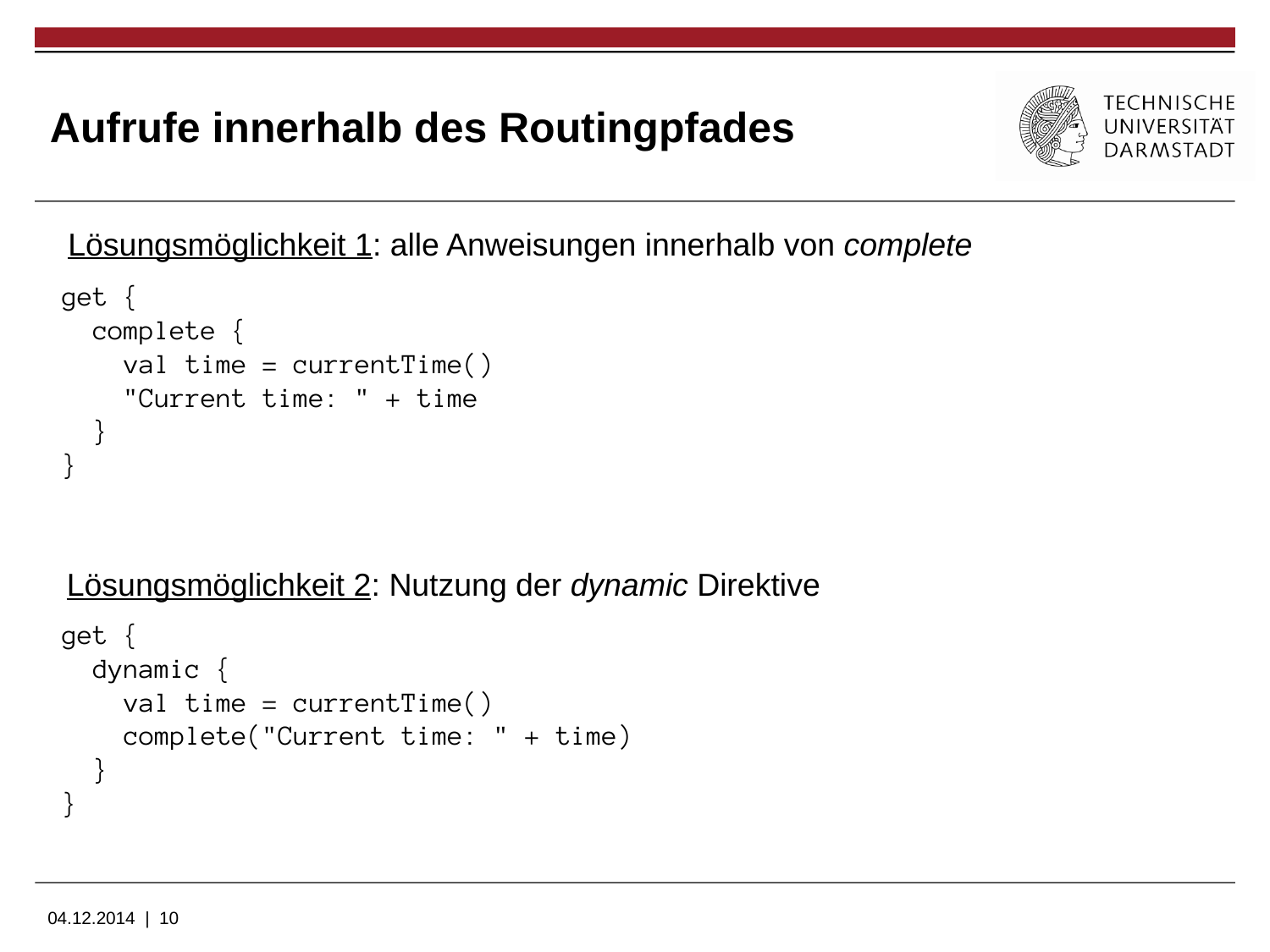

# Aufrufe innerhalb des Routingpfades
Lösungsmöglichkeit 1: alle Anweisungen innerhalb von complete
get {
  complete {
    val time = currentTime()
    "Current time: " + time
  }
}
Lösungsmöglichkeit 2: Nutzung der dynamic Direktive
get {
  dynamic {
    val time = currentTime()
    complete("Current time: " + time)
  }
}